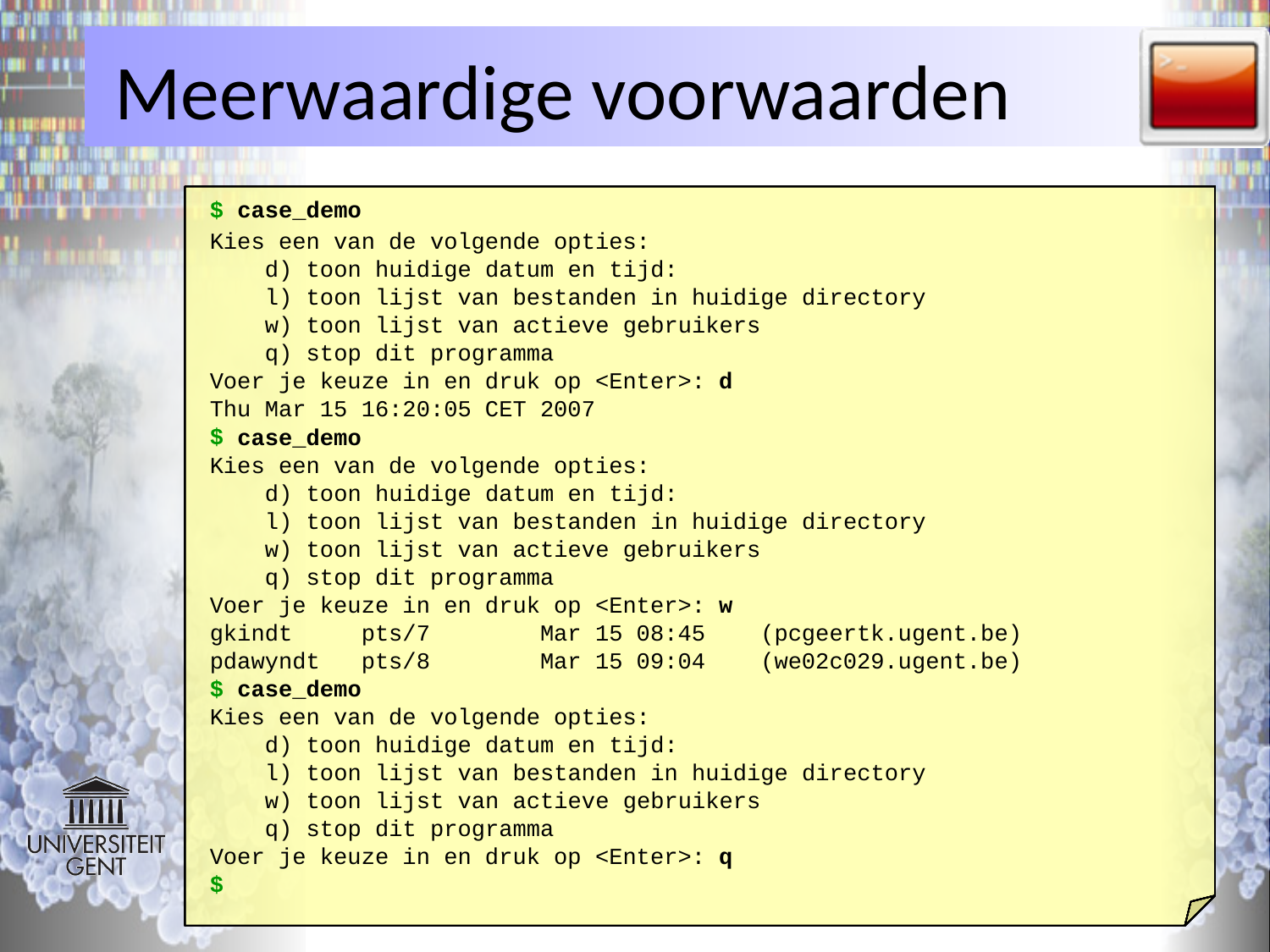

# Meerwaardige voorwaarden

Kies een van de volgende opties:
    d) toon huidige datum en tijd:
    l) toon lijst van bestanden in huidige directory
    w) toon lijst van actieve gebruikers
    q) stop dit programma
Voer je keuze in en druk op <Enter>:

                                     d

Thu Mar 15 16:20:05 CET 2007
$
$ case_demo

  case_demo

Kies een van de volgende opties:
    d) toon huidige datum en tijd:
    l) toon lijst van bestanden in huidige directory
    w) toon lijst van actieve gebruikers
    q) stop dit programma
Voer je keuze in en druk op <Enter>:

                                     w

gkindt     pts/7        Mar 15 08:45    (pcgeertk.ugent.be)
pdawyndt   pts/8        Mar 15 09:04    (we02c029.ugent.be)
$

  case_demo

Kies een van de volgende opties:
    d) toon huidige datum en tijd:
    l) toon lijst van bestanden in huidige directory
    w) toon lijst van actieve gebruikers
    q) stop dit programma
Voer je keuze in en druk op <Enter>:

                                     q
$